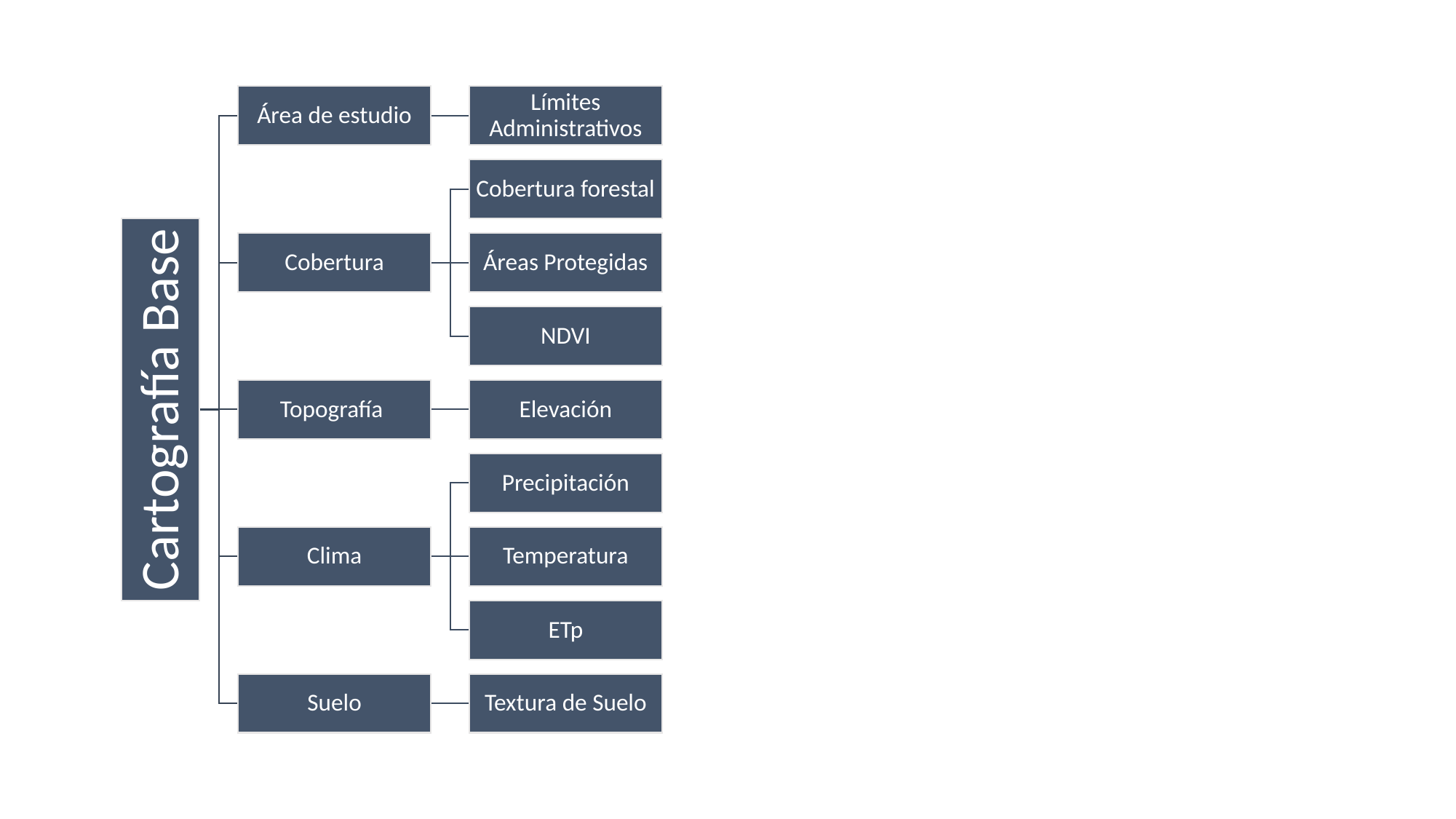

Cartografía Base
Área de estudio
Límites Administrativos
Cobertura
Cobertura forestal
Áreas Protegidas
NDVI
Topografía
Elevación
Clima
Precipitación
Temperatura
ETp
Suelo
Textura de Suelo